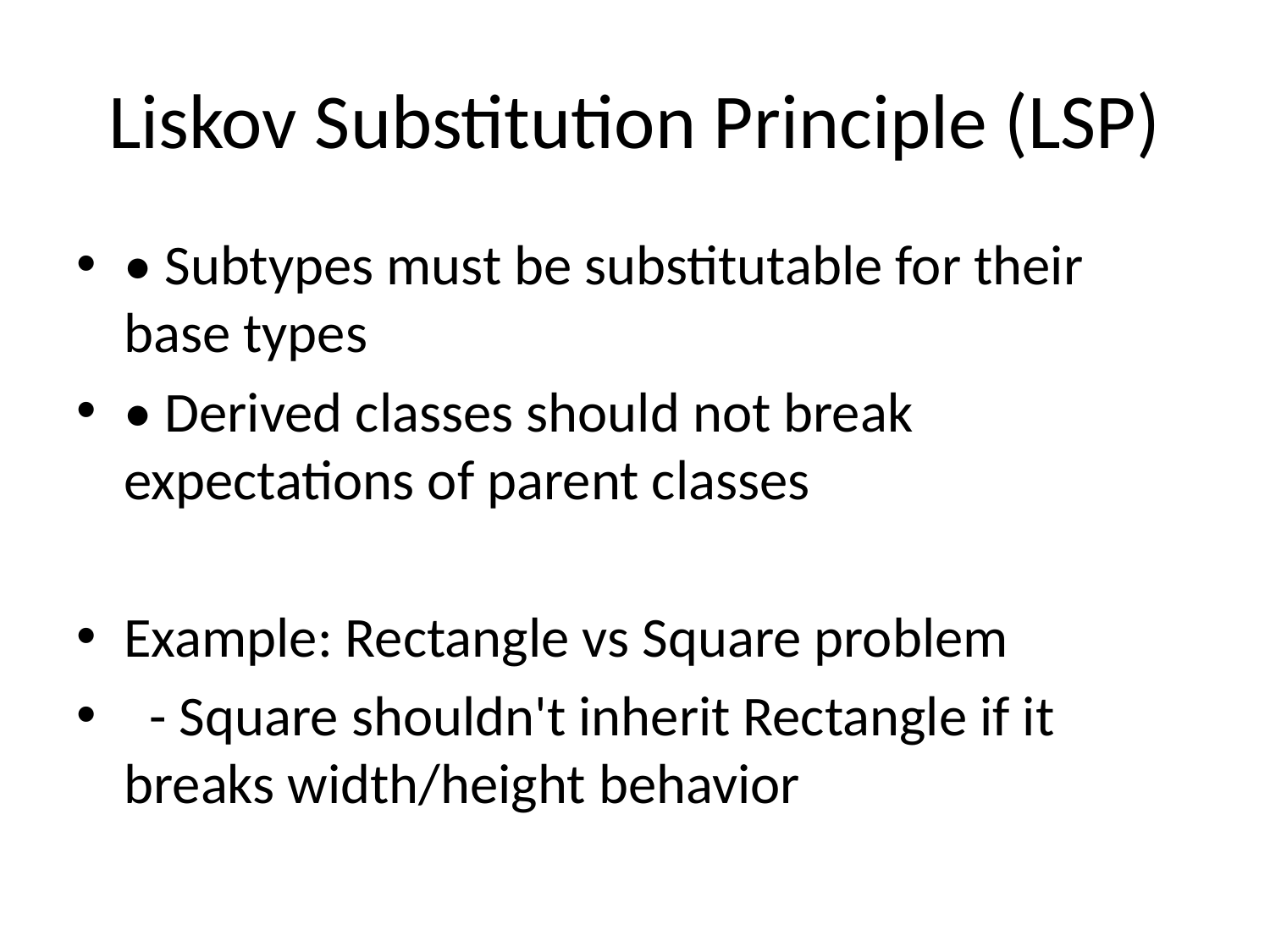

# Liskov Substitution Principle (LSP)
• Subtypes must be substitutable for their base types
• Derived classes should not break expectations of parent classes

Example: Rectangle vs Square problem
  - Square shouldn't inherit Rectangle if it breaks width/height behavior